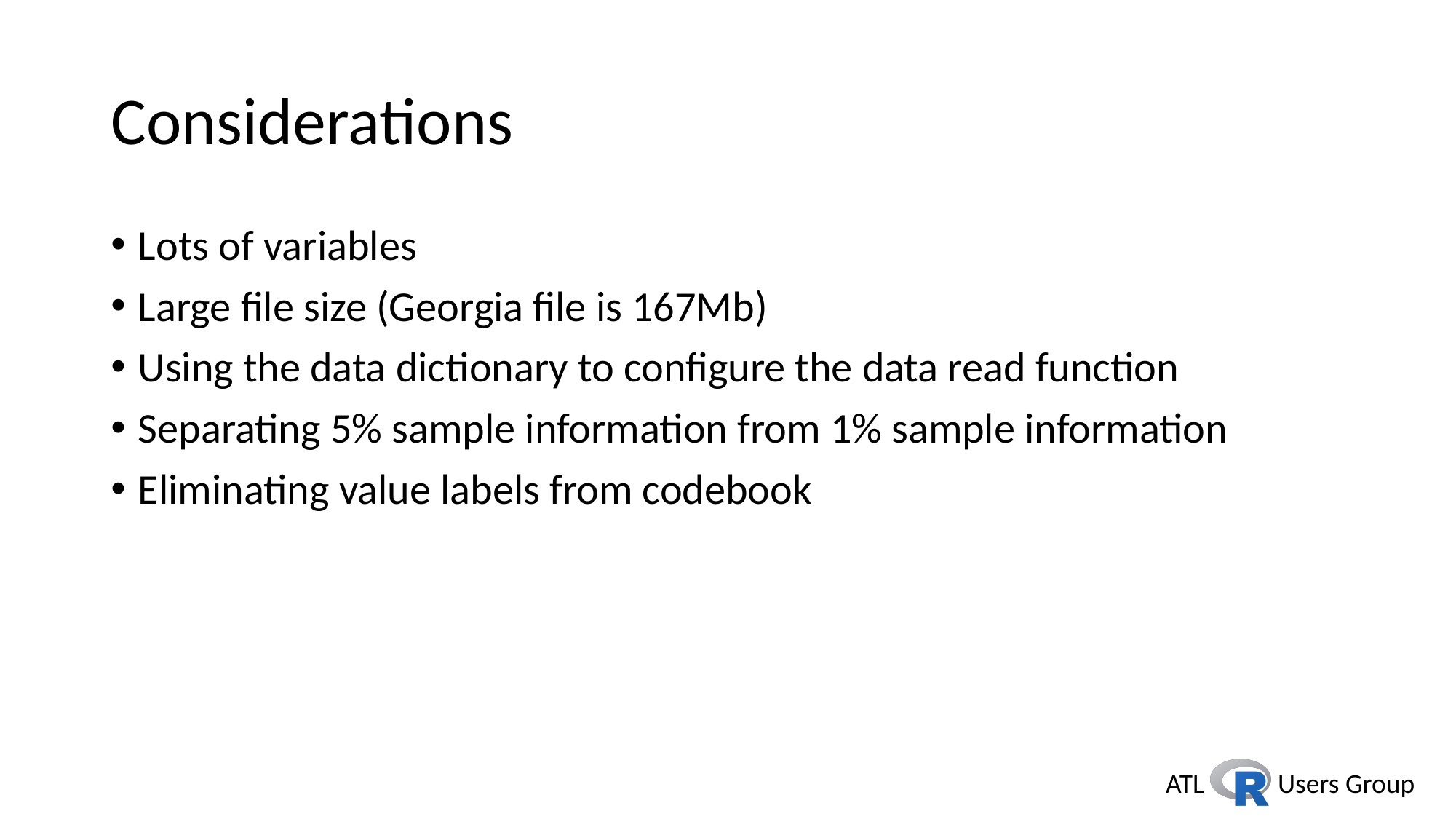

# Considerations
Lots of variables
Large file size (Georgia file is 167Mb)
Using the data dictionary to configure the data read function
Separating 5% sample information from 1% sample information
Eliminating value labels from codebook